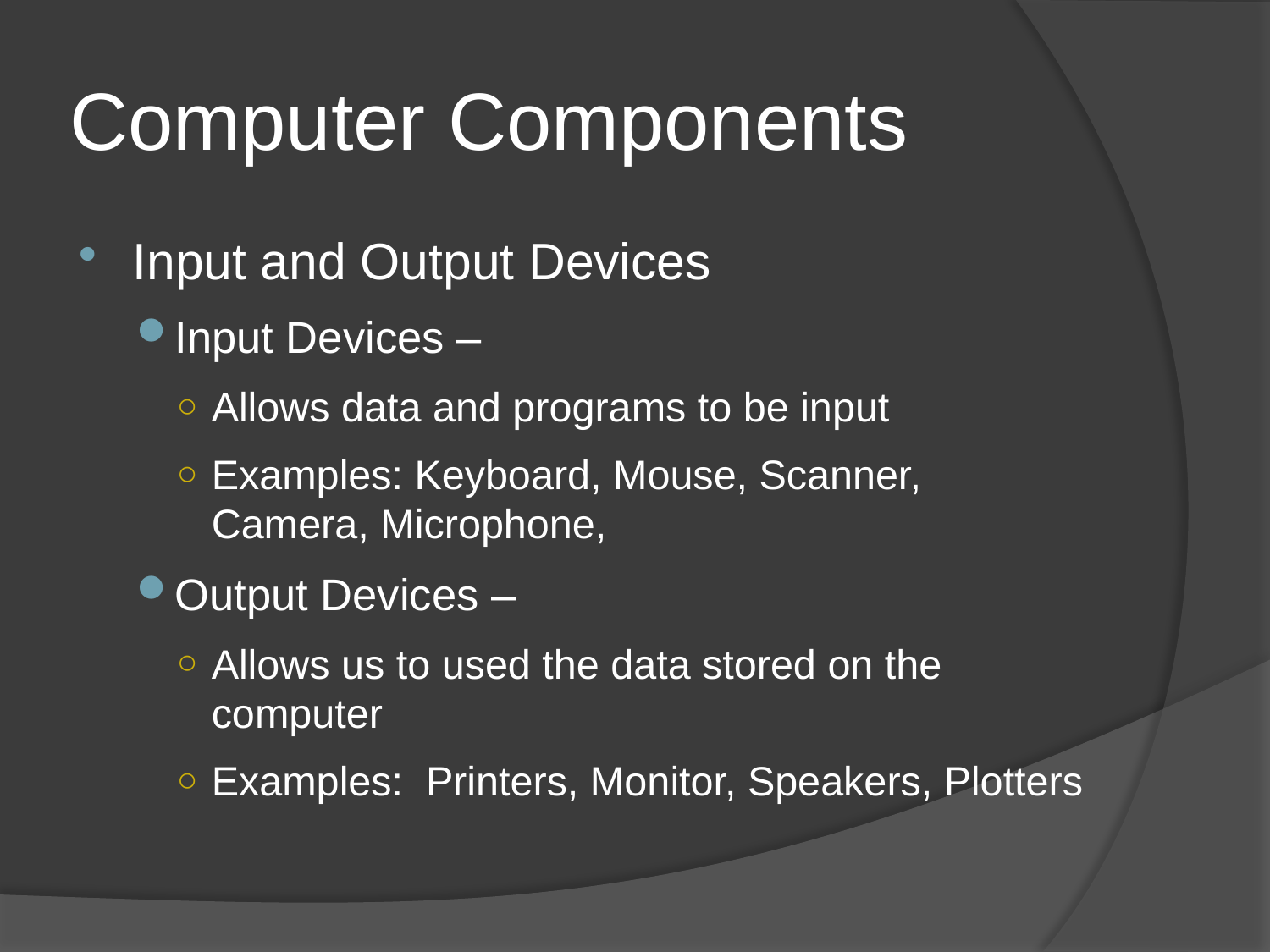

# Computer Components
Input and Output Devices
Input Devices –
Allows data and programs to be input
Examples: Keyboard, Mouse, Scanner, Camera, Microphone,
Output Devices –
Allows us to used the data stored on the computer
Examples:  Printers, Monitor, Speakers, Plotters